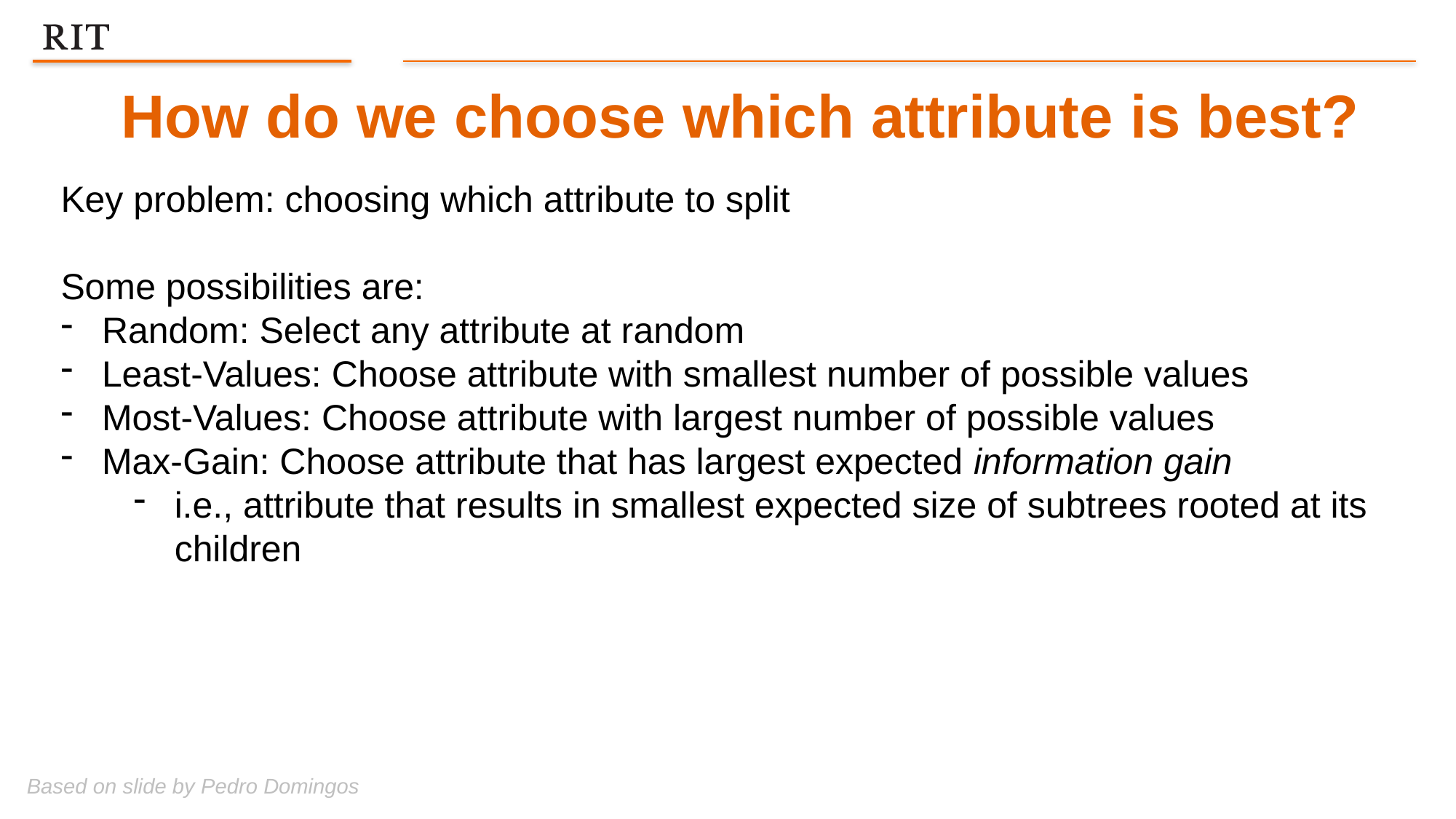

How do we choose which attribute is best?
Key problem: choosing which attribute to split

Some possibilities are:
Random: Select any attribute at random
Least-Values: Choose attribute with smallest number of possible values
Most-Values: Choose attribute with largest number of possible values
Max-Gain: Choose attribute that has largest expected information gain
i.e., attribute that results in smallest expected size of subtrees rooted at its children

Based on slide by Pedro Domingos